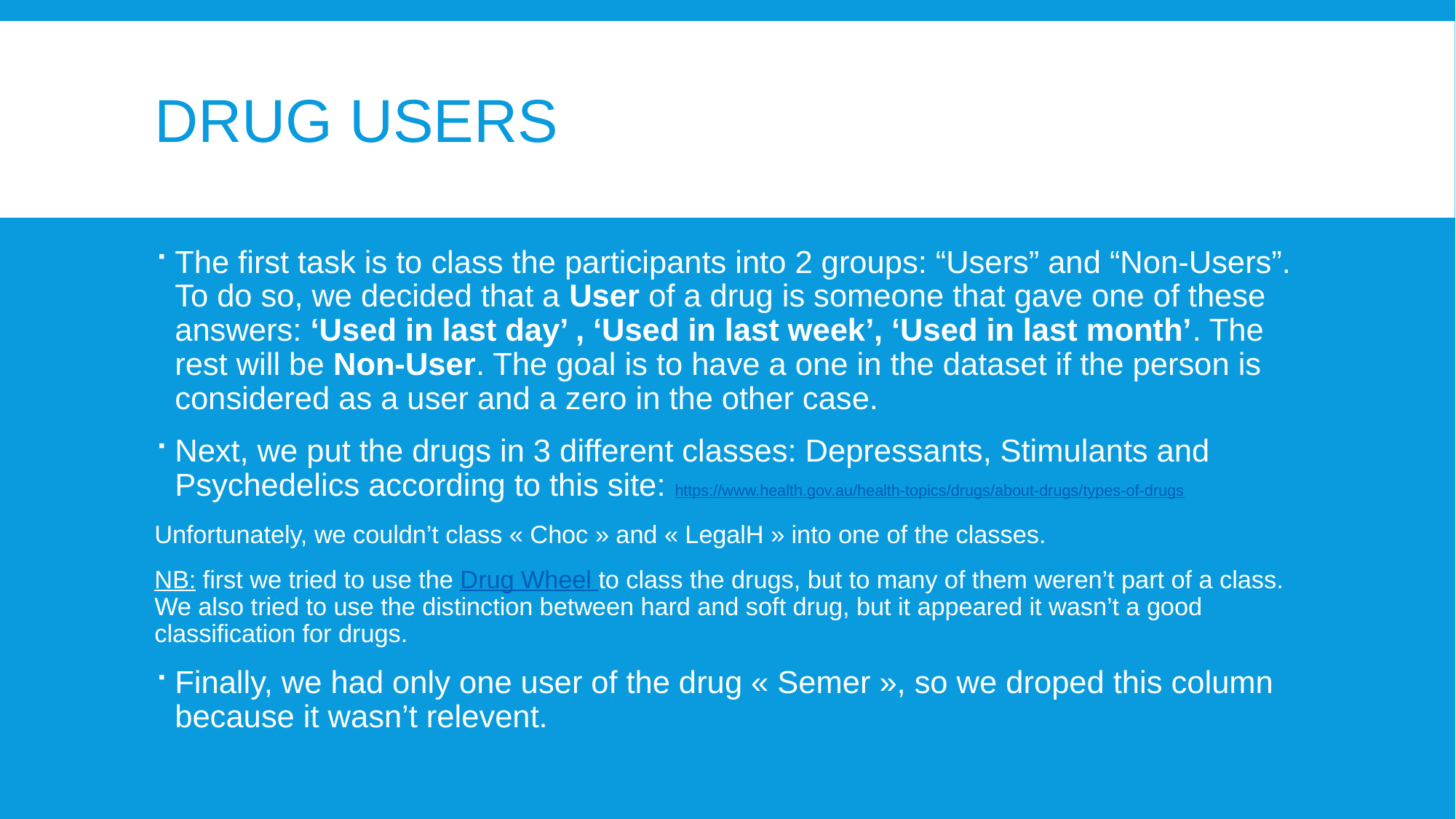

# Drug users
The first task is to class the participants into 2 groups: “Users” and “Non-Users”. To do so, we decided that a User of a drug is someone that gave one of these answers: ‘Used in last day’ , ‘Used in last week’, ‘Used in last month’. The rest will be Non-User. The goal is to have a one in the dataset if the person is considered as a user and a zero in the other case.
Next, we put the drugs in 3 different classes: Depressants, Stimulants and Psychedelics according to this site: https://www.health.gov.au/health-topics/drugs/about-drugs/types-of-drugs
Unfortunately, we couldn’t class « Choc » and « LegalH » into one of the classes.
NB: first we tried to use the Drug Wheel to class the drugs, but to many of them weren’t part of a class. We also tried to use the distinction between hard and soft drug, but it appeared it wasn’t a good classification for drugs.
Finally, we had only one user of the drug « Semer », so we droped this column because it wasn’t relevent.